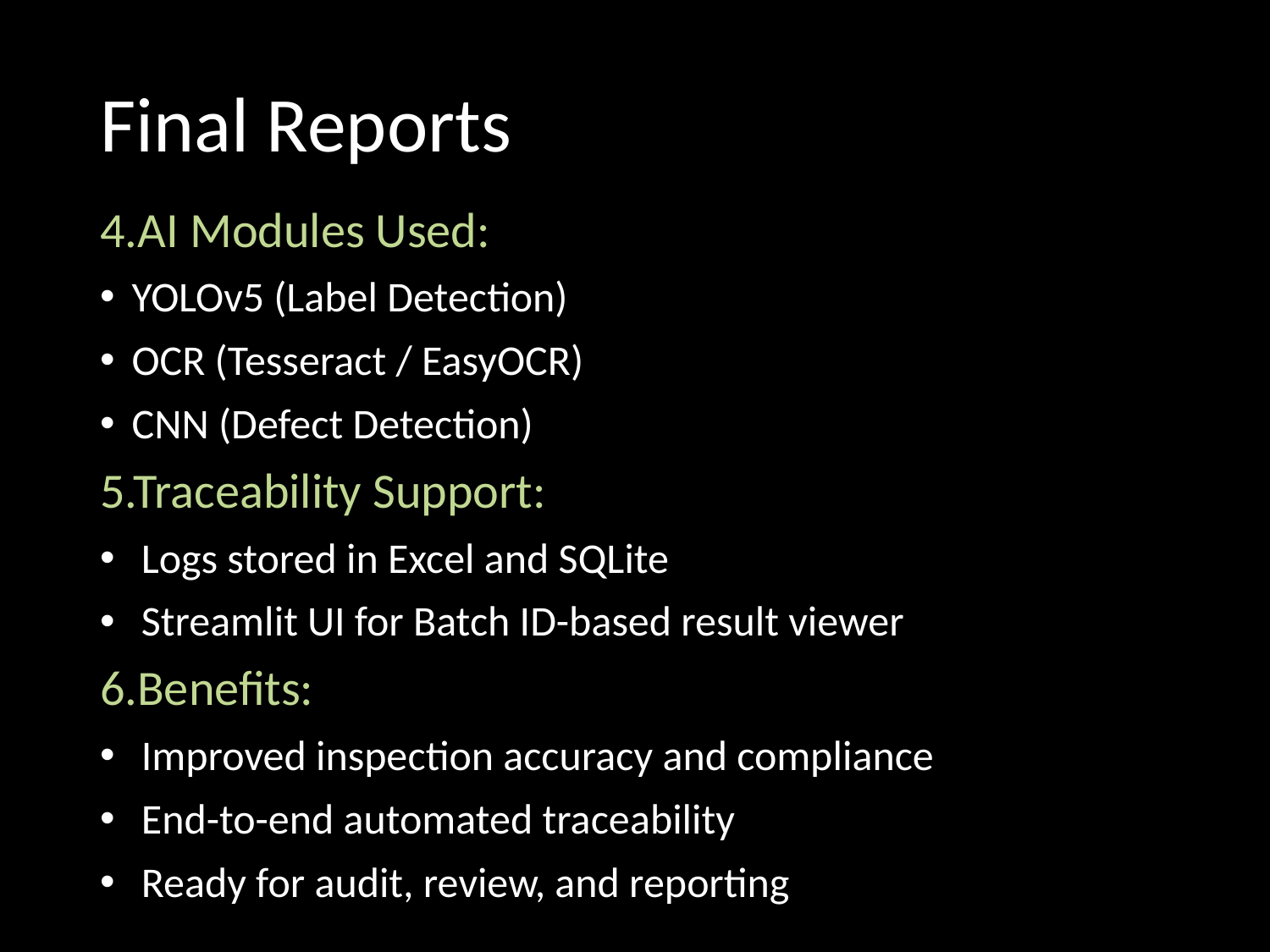

# Final Reports
4.AI Modules Used:
YOLOv5 (Label Detection)
OCR (Tesseract / EasyOCR)
CNN (Defect Detection)
5.Traceability Support:
 Logs stored in Excel and SQLite
 Streamlit UI for Batch ID-based result viewer
6.Benefits:
 Improved inspection accuracy and compliance
 End-to-end automated traceability
 Ready for audit, review, and reporting